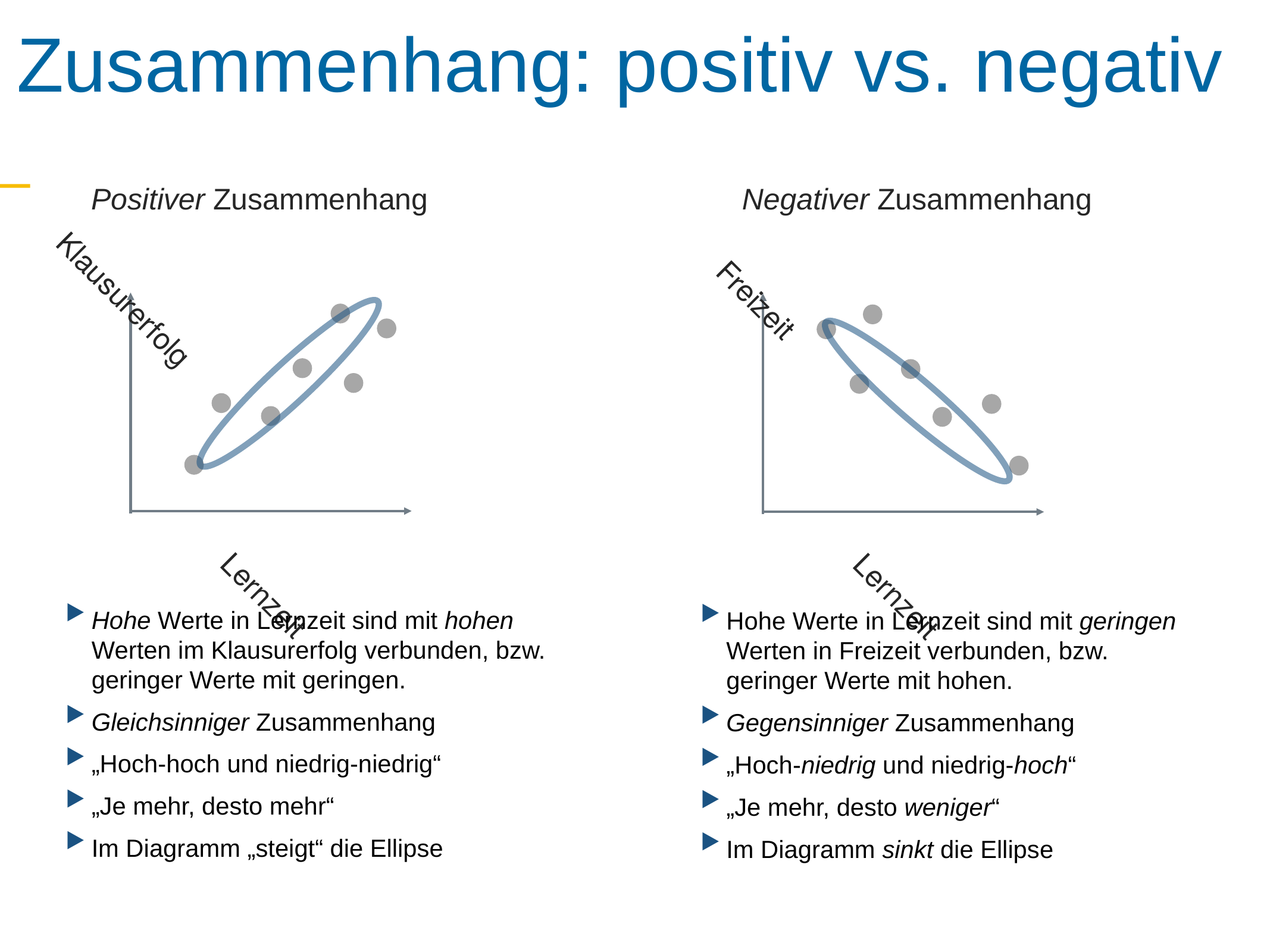

Zusammenhang: positiv vs. negativ
Positiver Zusammenhang
Negativer Zusammenhang
Klausurerfolg

Lernzeit
Freizeit

Lernzeit

Hohe Werte in Lernzeit sind mit hohen Werten im Klausurerfolg verbunden, bzw. geringer Werte mit geringen.
Gleichsinniger Zusammenhang
„Hoch-hoch und niedrig-niedrig“
„Je mehr, desto mehr“
Im Diagramm „steigt“ die Ellipse
Hohe Werte in Lernzeit sind mit geringen Werten in Freizeit verbunden, bzw. geringer Werte mit hohen.
Gegensinniger Zusammenhang
„Hoch-niedrig und niedrig-hoch“
„Je mehr, desto weniger“
Im Diagramm sinkt die Ellipse
14